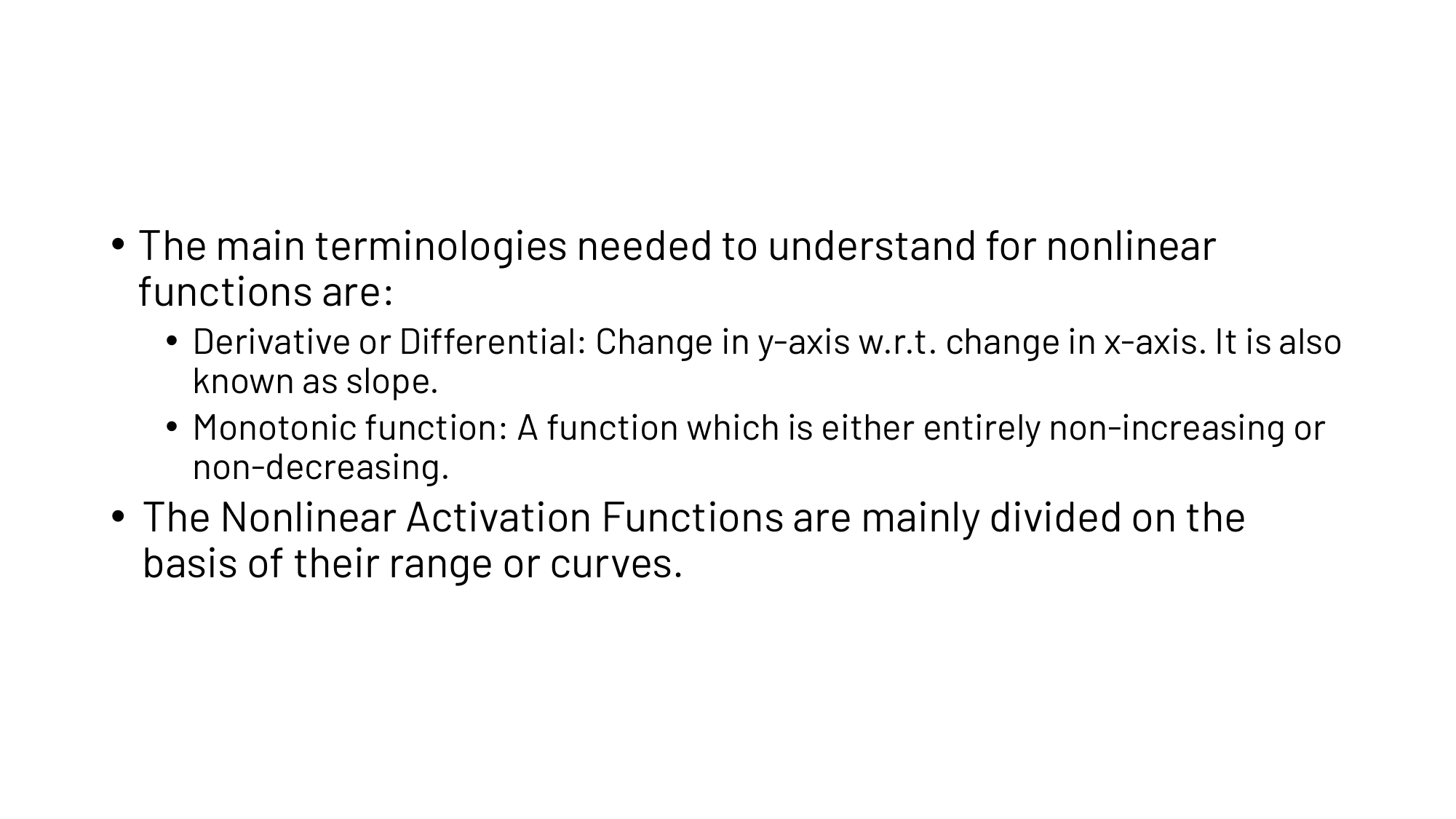

#
The main terminologies needed to understand for nonlinear functions are:
Derivative or Differential: Change in y-axis w.r.t. change in x-axis. It is also known as slope.
Monotonic function: A function which is either entirely non-increasing or non-decreasing.
The Nonlinear Activation Functions are mainly divided on the basis of their range or curves.